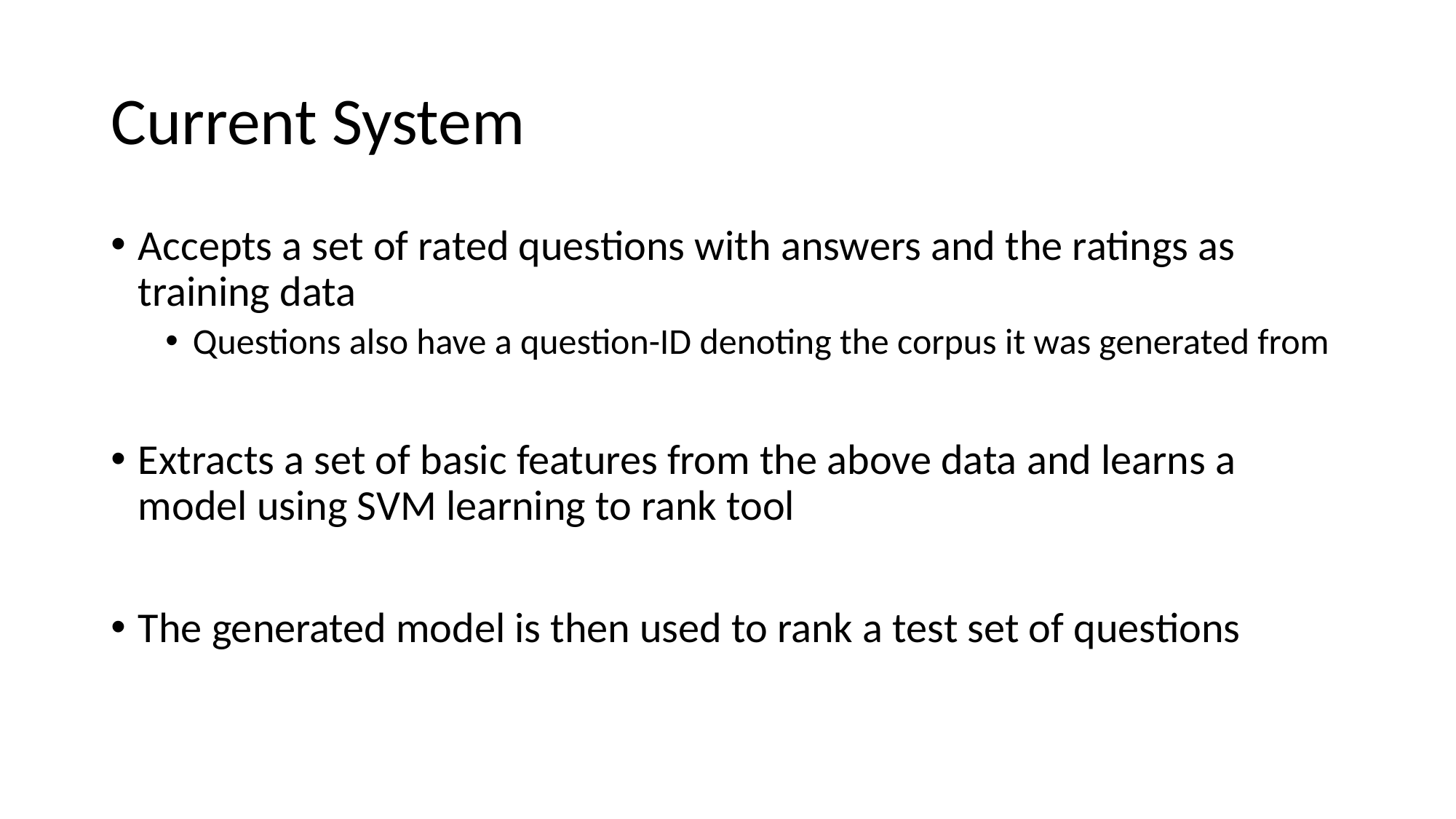

# Current System
Accepts a set of rated questions with answers and the ratings as training data
Questions also have a question-ID denoting the corpus it was generated from

Extracts a set of basic features from the above data and learns a model using SVM learning to rank tool

The generated model is then used to rank a test set of questions